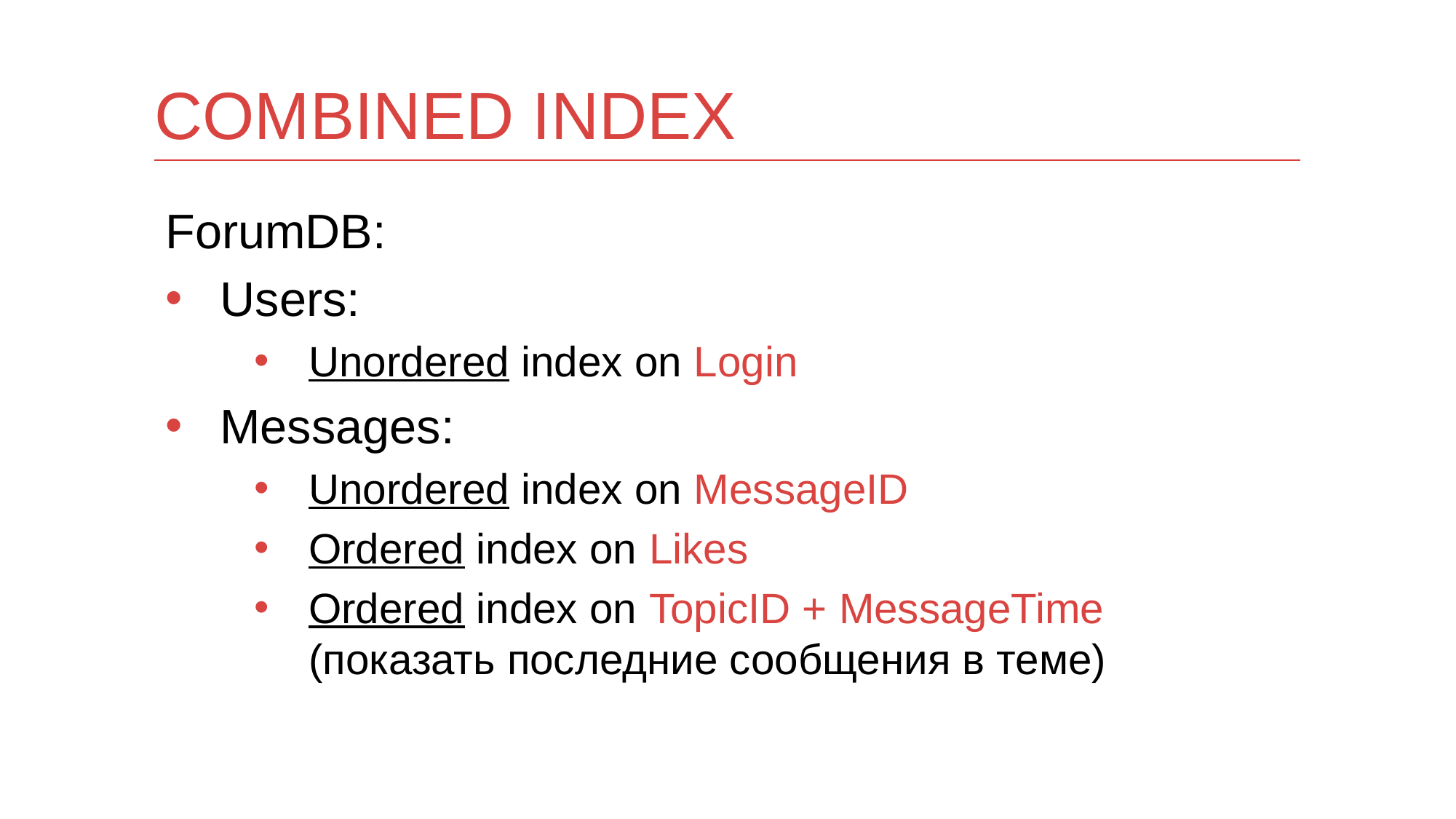

# Combined index
ForumDB:
Users:
Unordered index on Login
Messages:
Unordered index on MessageID
Ordered index on Likes
Ordered index on TopicID + MessageTime
(показать последние сообщения в теме)